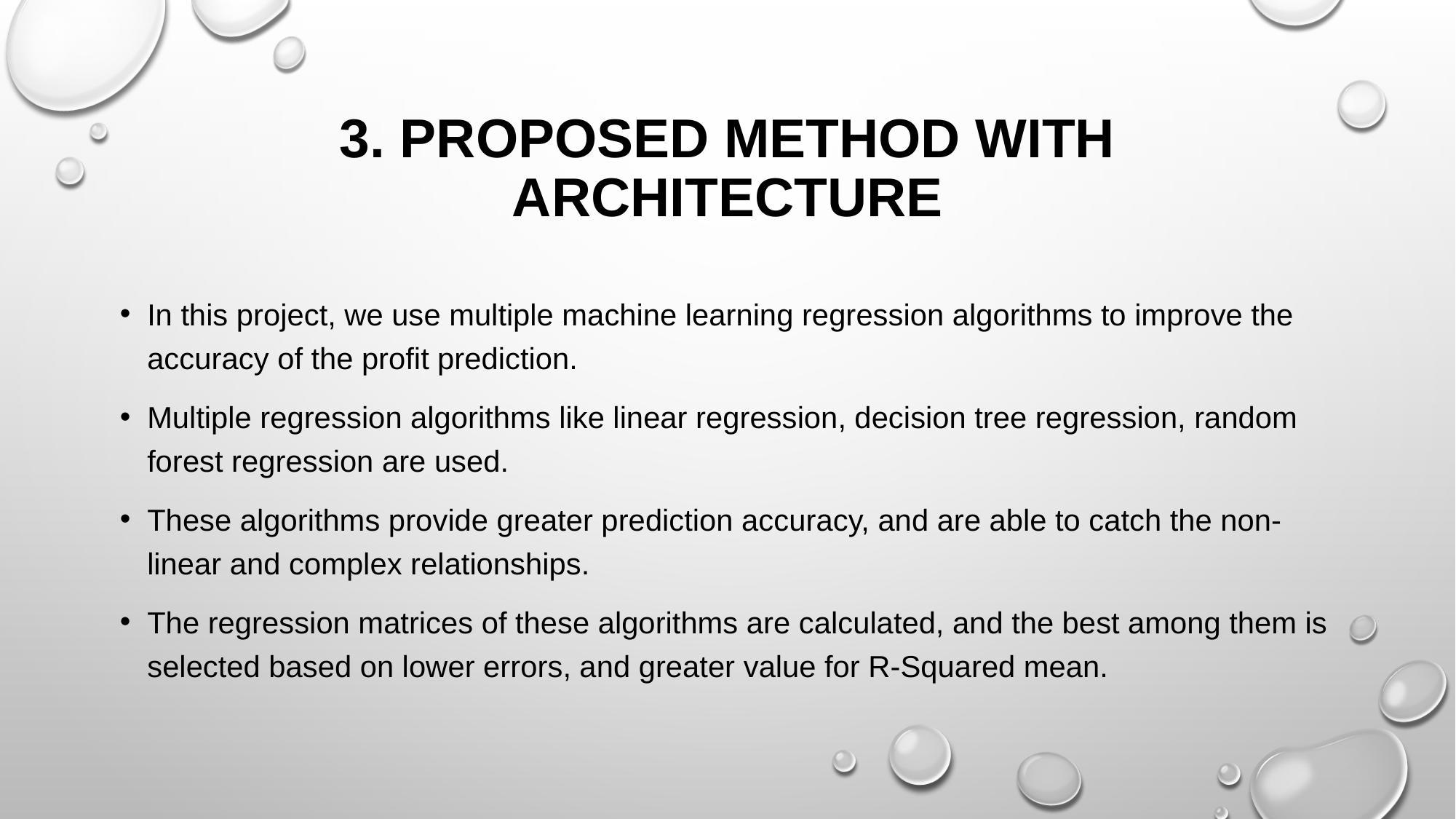

# 3. Proposed method with architecture
In this project, we use multiple machine learning regression algorithms to improve the accuracy of the profit prediction.
Multiple regression algorithms like linear regression, decision tree regression, random forest regression are used.
These algorithms provide greater prediction accuracy, and are able to catch the non-linear and complex relationships.
The regression matrices of these algorithms are calculated, and the best among them is selected based on lower errors, and greater value for R-Squared mean.